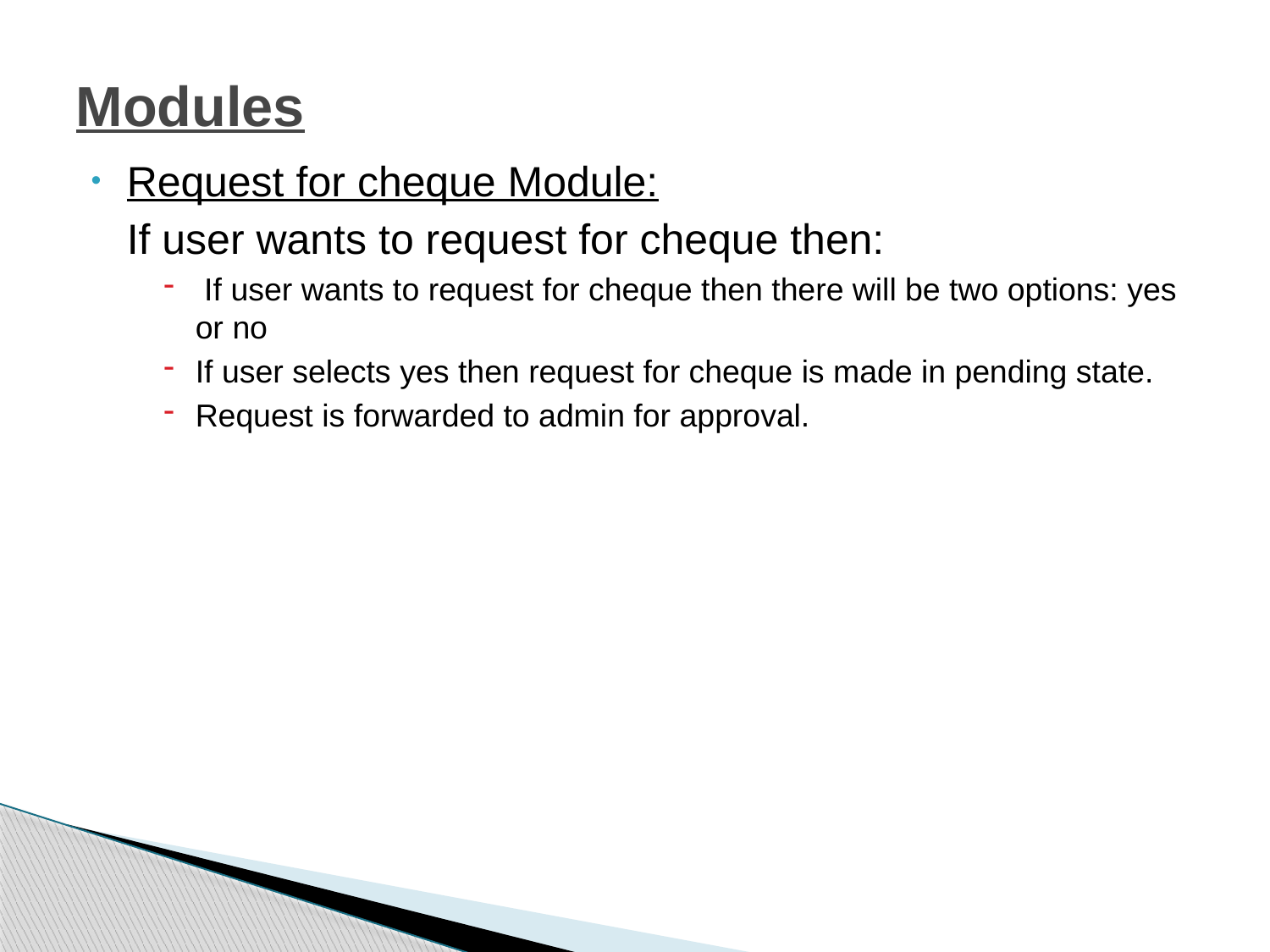

# Modules
Request for cheque Module:
	If user wants to request for cheque then:
 If user wants to request for cheque then there will be two options: yes or no
If user selects yes then request for cheque is made in pending state.
Request is forwarded to admin for approval.